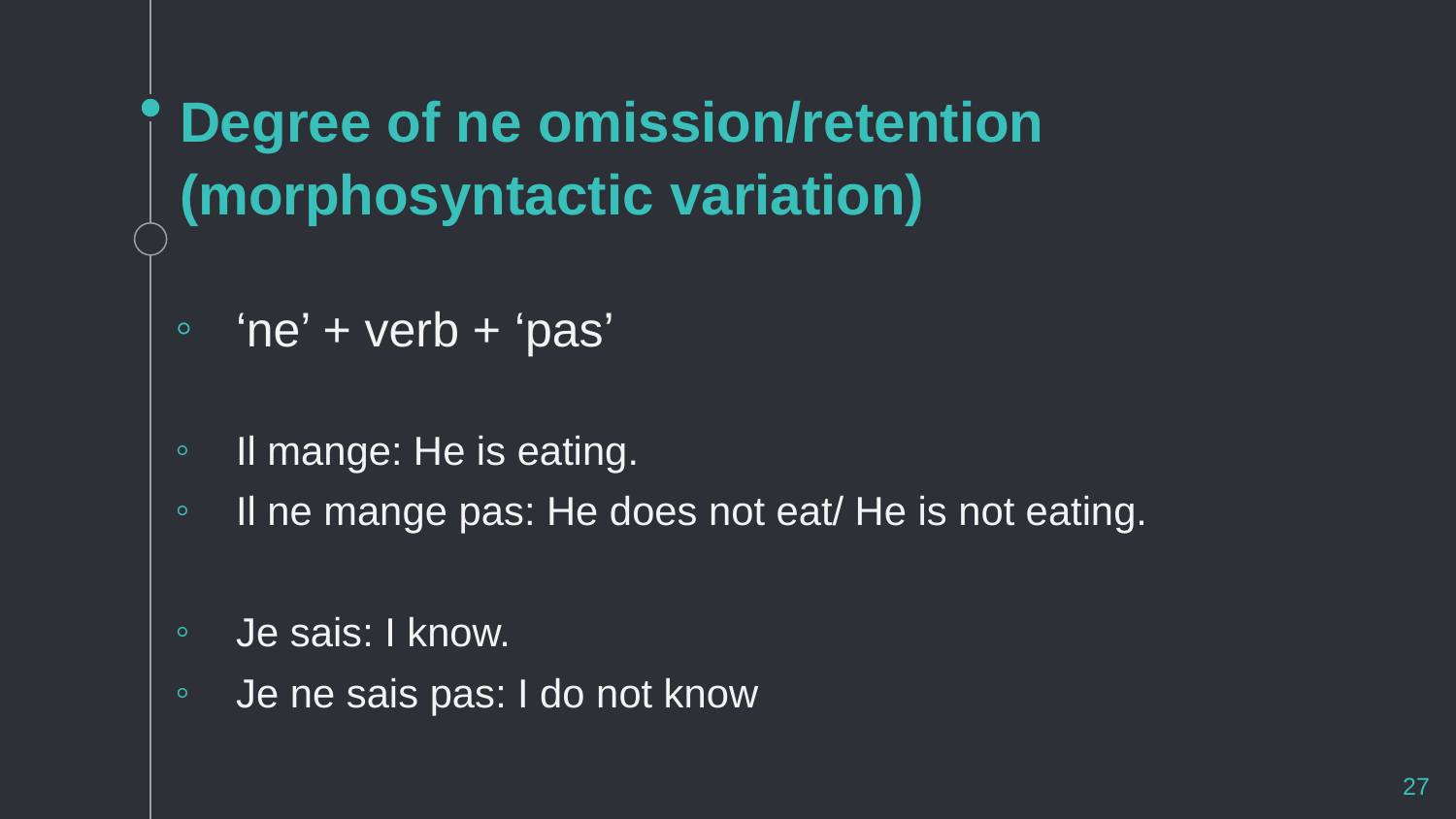

# Degree of ne omission/retention (morphosyntactic variation)

‘ne’ + verb + ‘pas’

Il mange: He is eating.
Il ne mange pas: He does not eat/ He is not eating.

Je sais: I know.
Je ne sais pas: I do not know
27